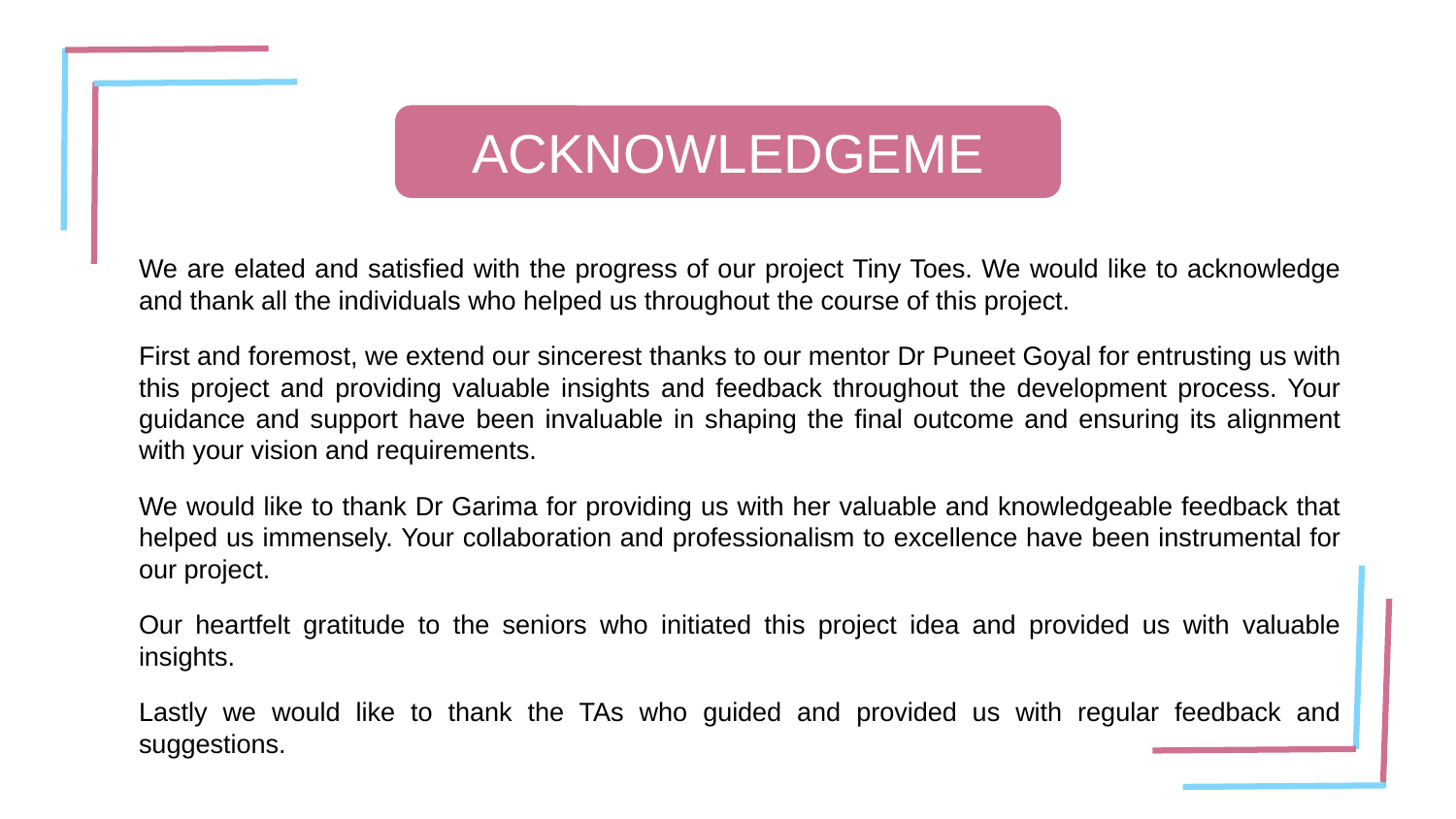

ACKNOWLEDGEMENT

We are elated and satisfied with the progress of our project Tiny Toes. We would like to acknowledge and thank all the individuals who helped us throughout the course of this project.
First and foremost, we extend our sincerest thanks to our mentor Dr Puneet Goyal for entrusting us with this project and providing valuable insights and feedback throughout the development process. Your guidance and support have been invaluable in shaping the final outcome and ensuring its alignment with your vision and requirements.
We would like to thank Dr Garima for providing us with her valuable and knowledgeable feedback that helped us immensely. Your collaboration and professionalism to excellence have been instrumental for our project.
Our heartfelt gratitude to the seniors who initiated this project idea and provided us with valuable insights.
Lastly we would like to thank the TAs who guided and provided us with regular feedback and suggestions.